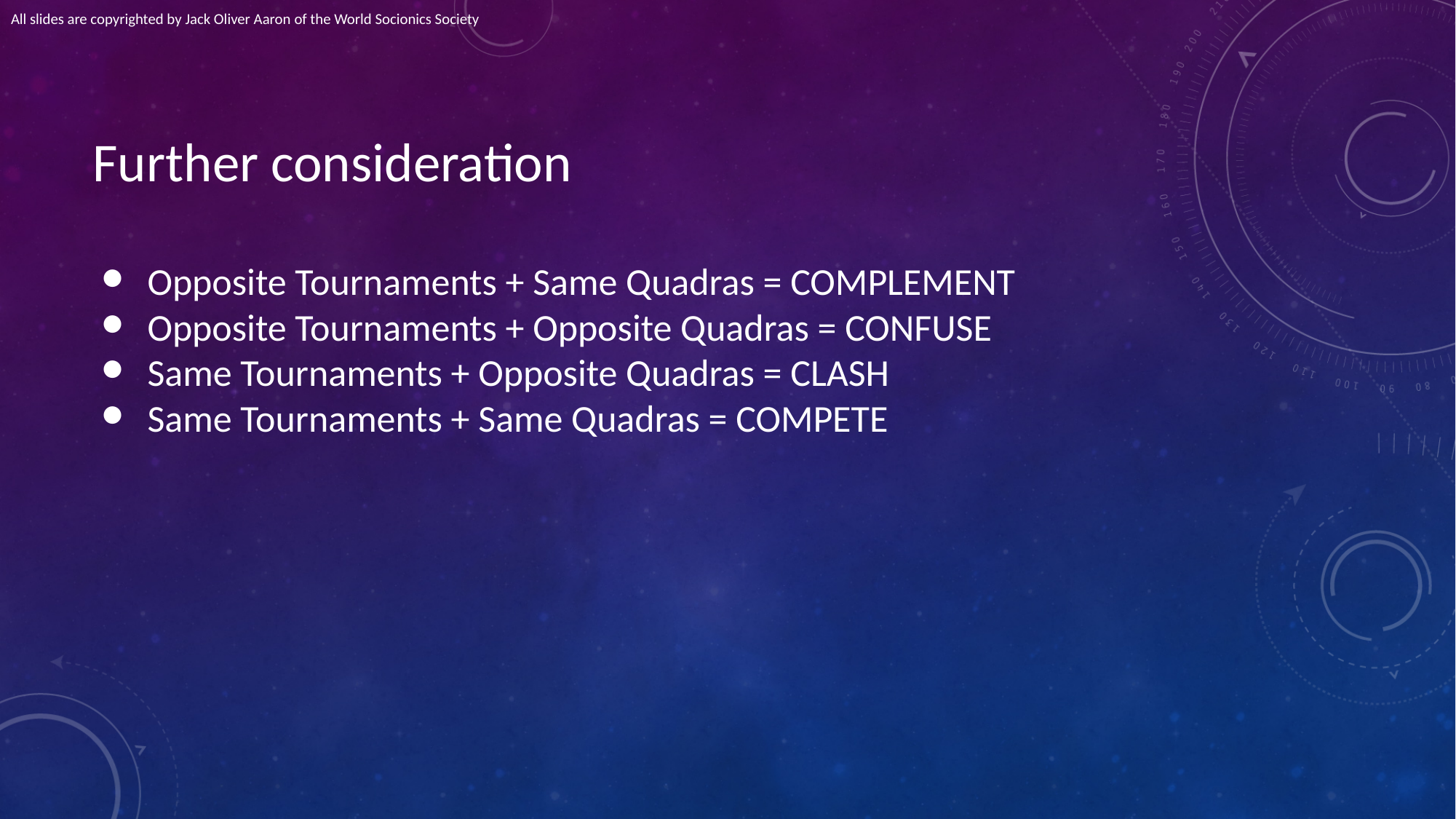

All slides are copyrighted by Jack Oliver Aaron of the World Socionics Society
# Further consideration
Opposite Tournaments + Same Quadras = COMPLEMENT
Opposite Tournaments + Opposite Quadras = CONFUSE
Same Tournaments + Opposite Quadras = CLASH
Same Tournaments + Same Quadras = COMPETE